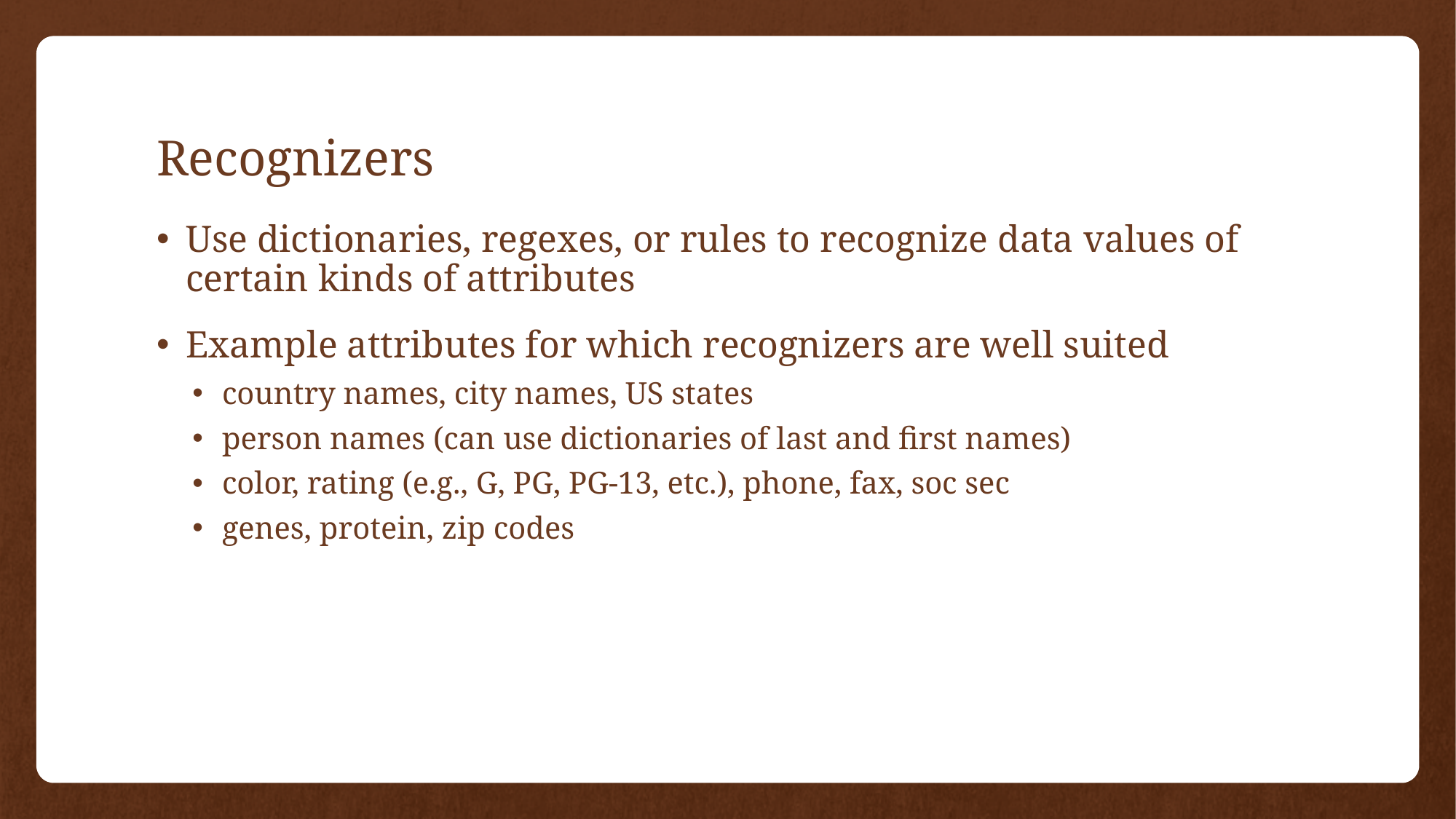

# Recognizers
Use dictionaries, regexes, or rules to recognize data values of certain kinds of attributes
Example attributes for which recognizers are well suited
country names, city names, US states
person names (can use dictionaries of last and first names)
color, rating (e.g., G, PG, PG-13, etc.), phone, fax, soc sec
genes, protein, zip codes